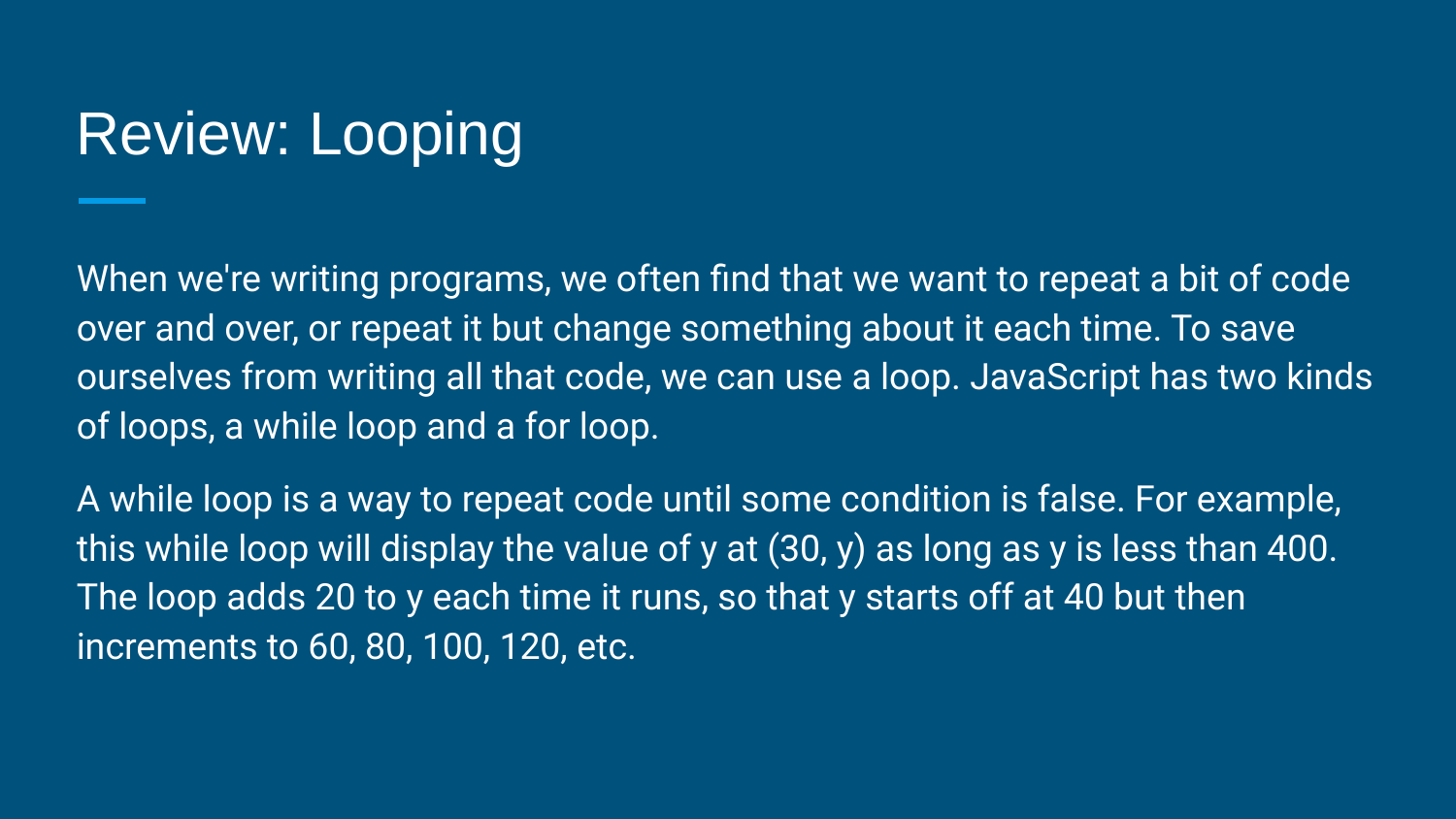

# Review: Looping
When we're writing programs, we often find that we want to repeat a bit of code over and over, or repeat it but change something about it each time. To save ourselves from writing all that code, we can use a loop. JavaScript has two kinds of loops, a while loop and a for loop.
A while loop is a way to repeat code until some condition is false. For example, this while loop will display the value of y at (30, y) as long as y is less than 400. The loop adds 20 to y each time it runs, so that y starts off at 40 but then increments to 60, 80, 100, 120, etc.